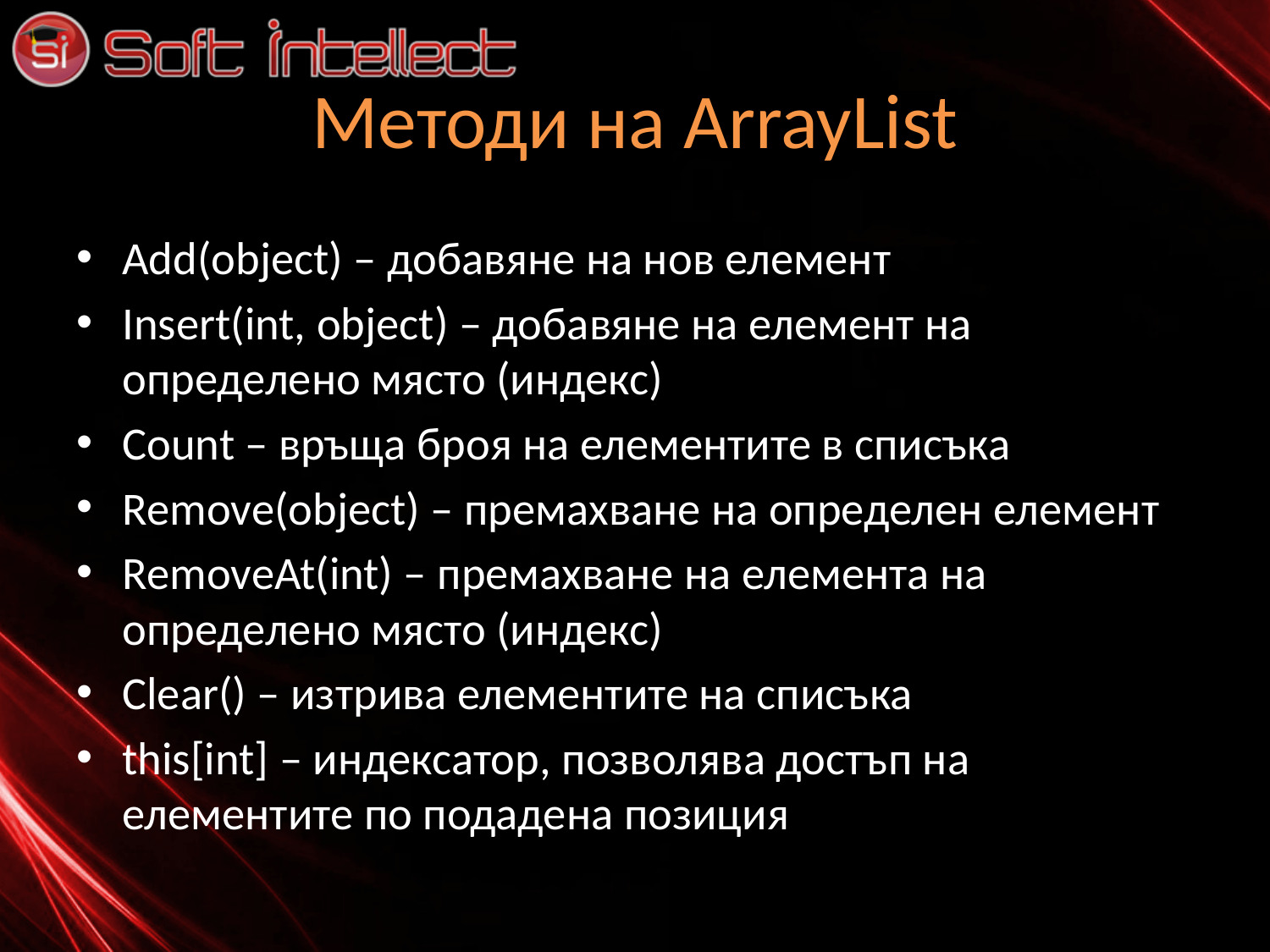

# Методи на ArrayList
Add(object) – добавяне на нов елемент
Insert(int, object) – добавяне на елемент на определено място (индекс)
Count – връща броя на елементите в списъка
Remove(object) – премахване на определен елемент
RemoveAt(int) – премахване на елемента на определено място (индекс)
Clear() – изтрива елементите на списъка
this[int] – индексатор, позволява достъп на елементите по подадена позиция